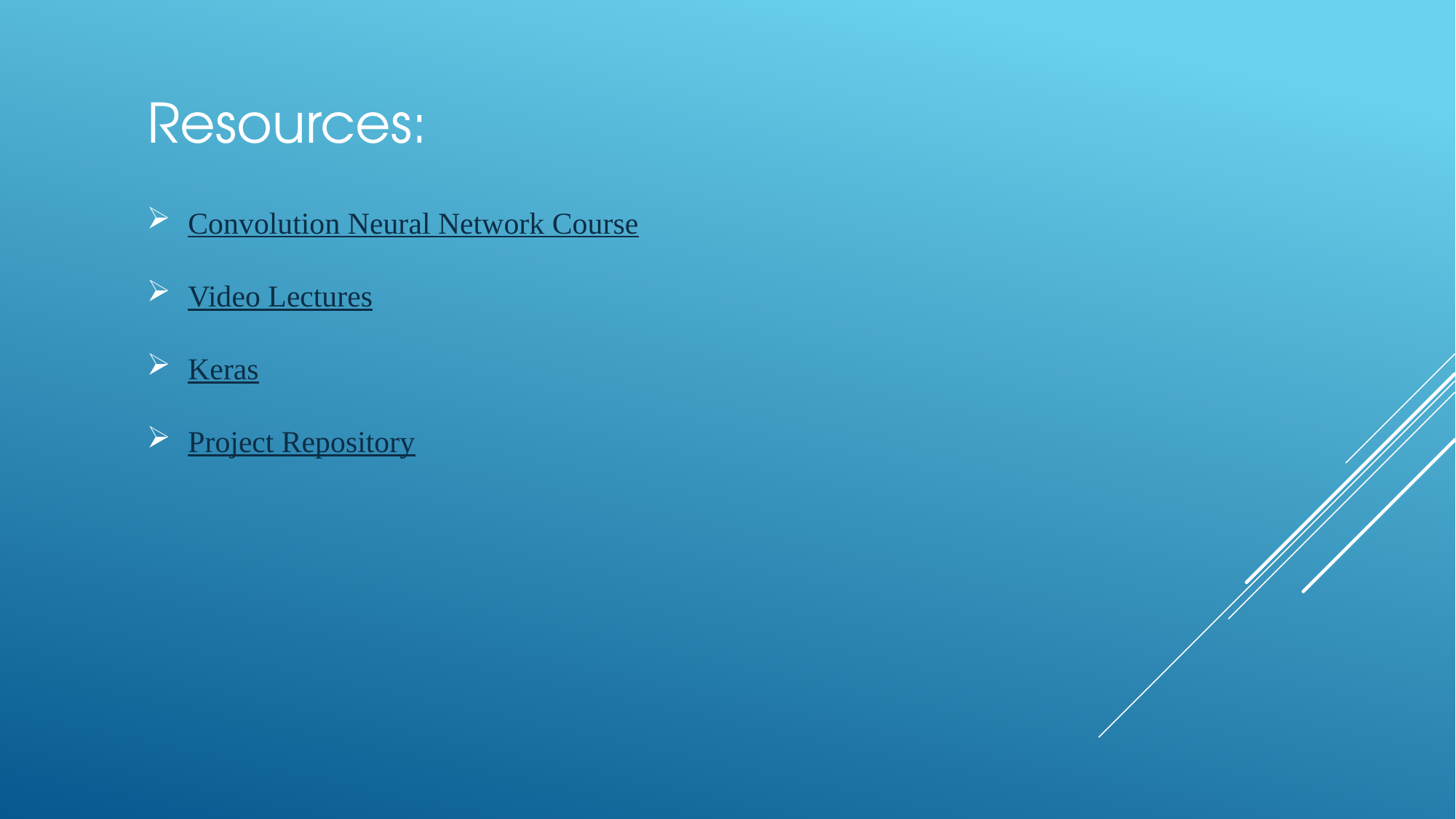

# Resources:
Convolution Neural Network Course

Video Lectures

Keras

Project Repository